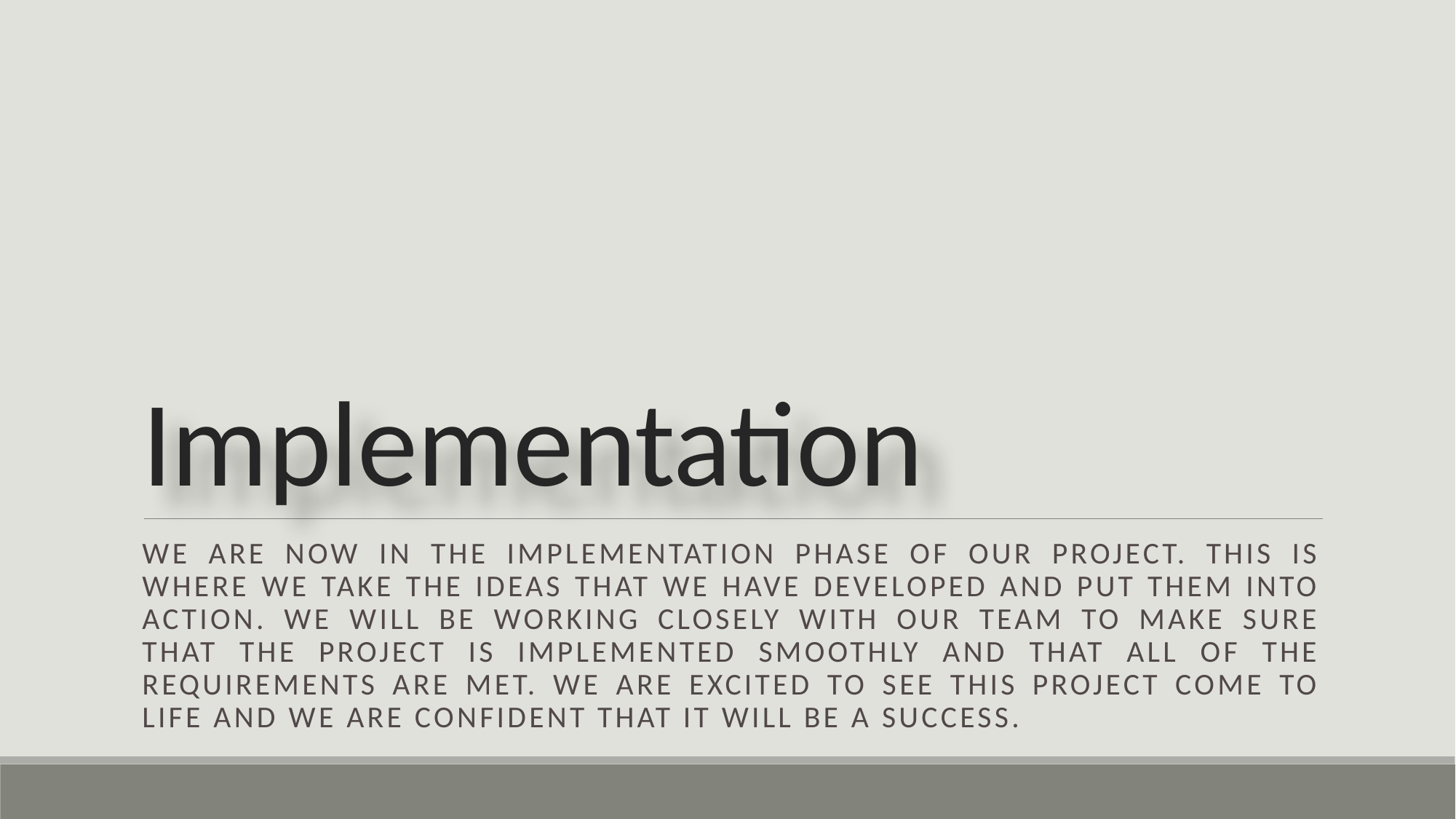

# Implementation
We are now in the implementation phase of our project. This is where we take the ideas that we have developed and put them into action. We will be working closely with our team to make sure that the project is implemented smoothly and that all of the requirements are met. We are excited to see this project come to life and we are confident that it will be a success.